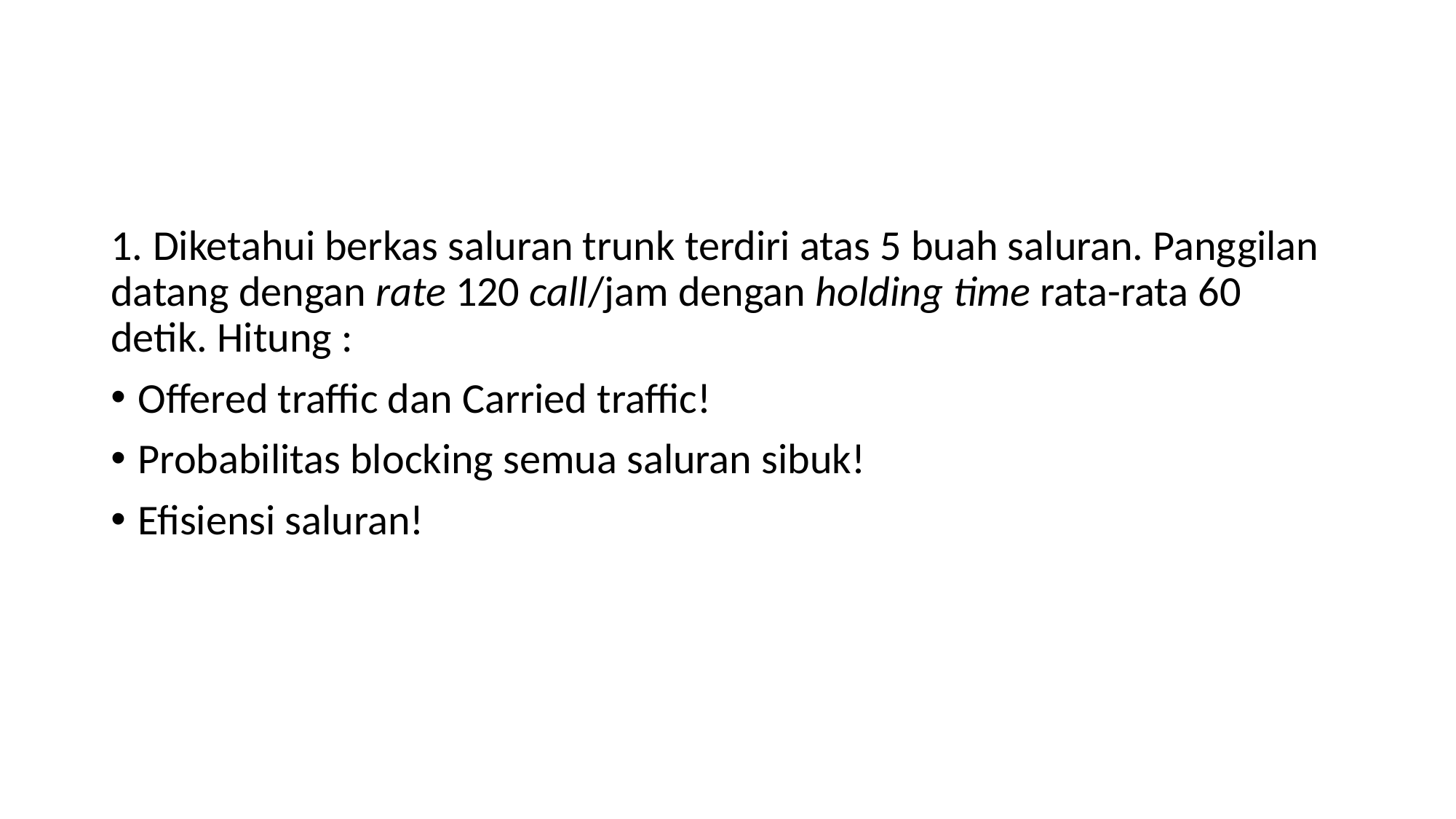

#
1. Diketahui berkas saluran trunk terdiri atas 5 buah saluran. Panggilan datang dengan rate 120 call/jam dengan holding time rata-rata 60 detik. Hitung :
Offered traffic dan Carried traffic!
Probabilitas blocking semua saluran sibuk!
Efisiensi saluran!